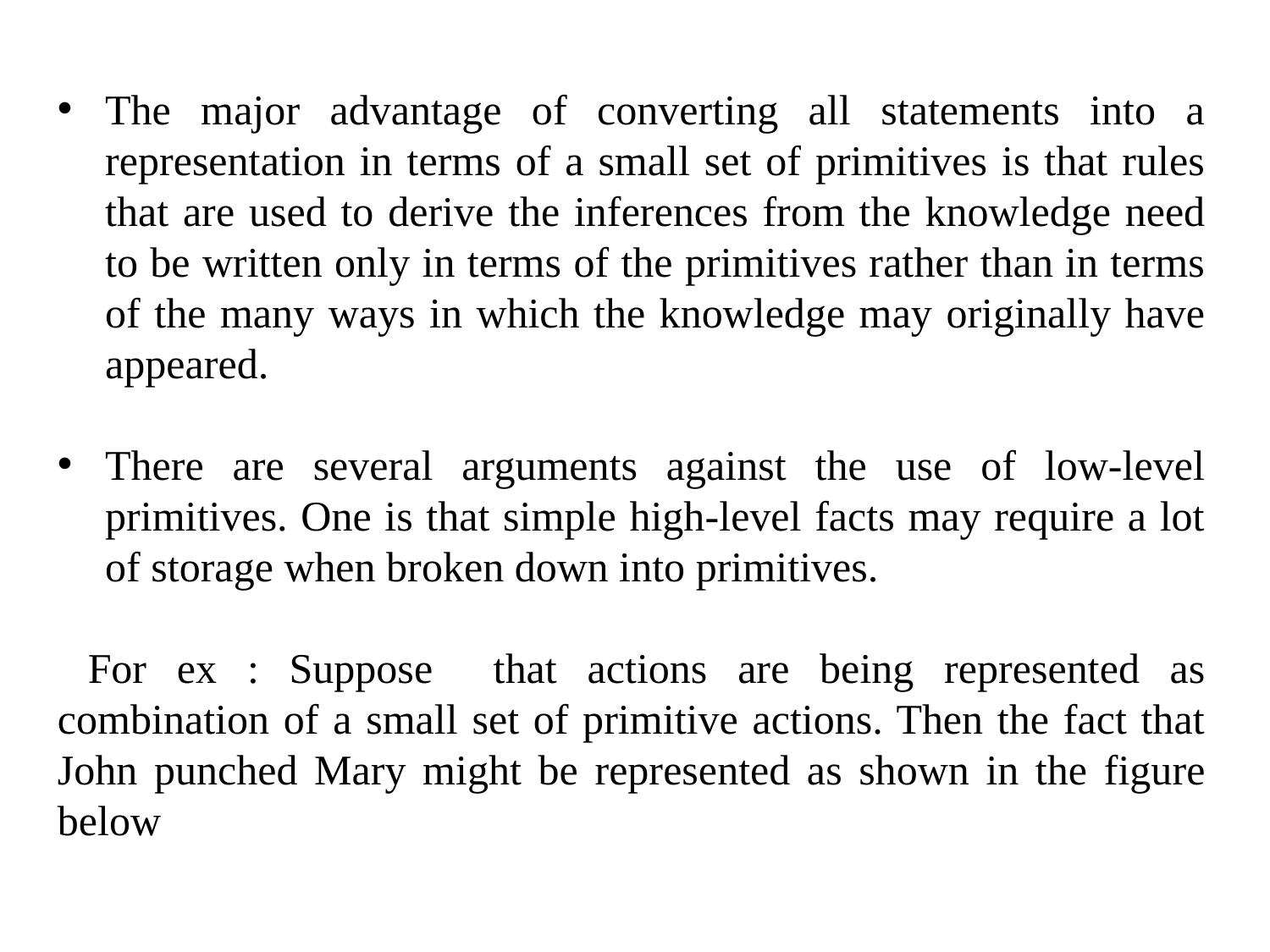

The major advantage of converting all statements into a representation in terms of a small set of primitives is that rules that are used to derive the inferences from the knowledge need to be written only in terms of the primitives rather than in terms of the many ways in which the knowledge may originally have appeared.

There are several arguments against the use of low-level primitives. One is that simple high-level facts may require a lot of storage when broken down into primitives.

 For ex : Suppose  that actions are being represented as combination of a small set of primitive actions. Then the fact that John punched Mary might be represented as shown in the figure below